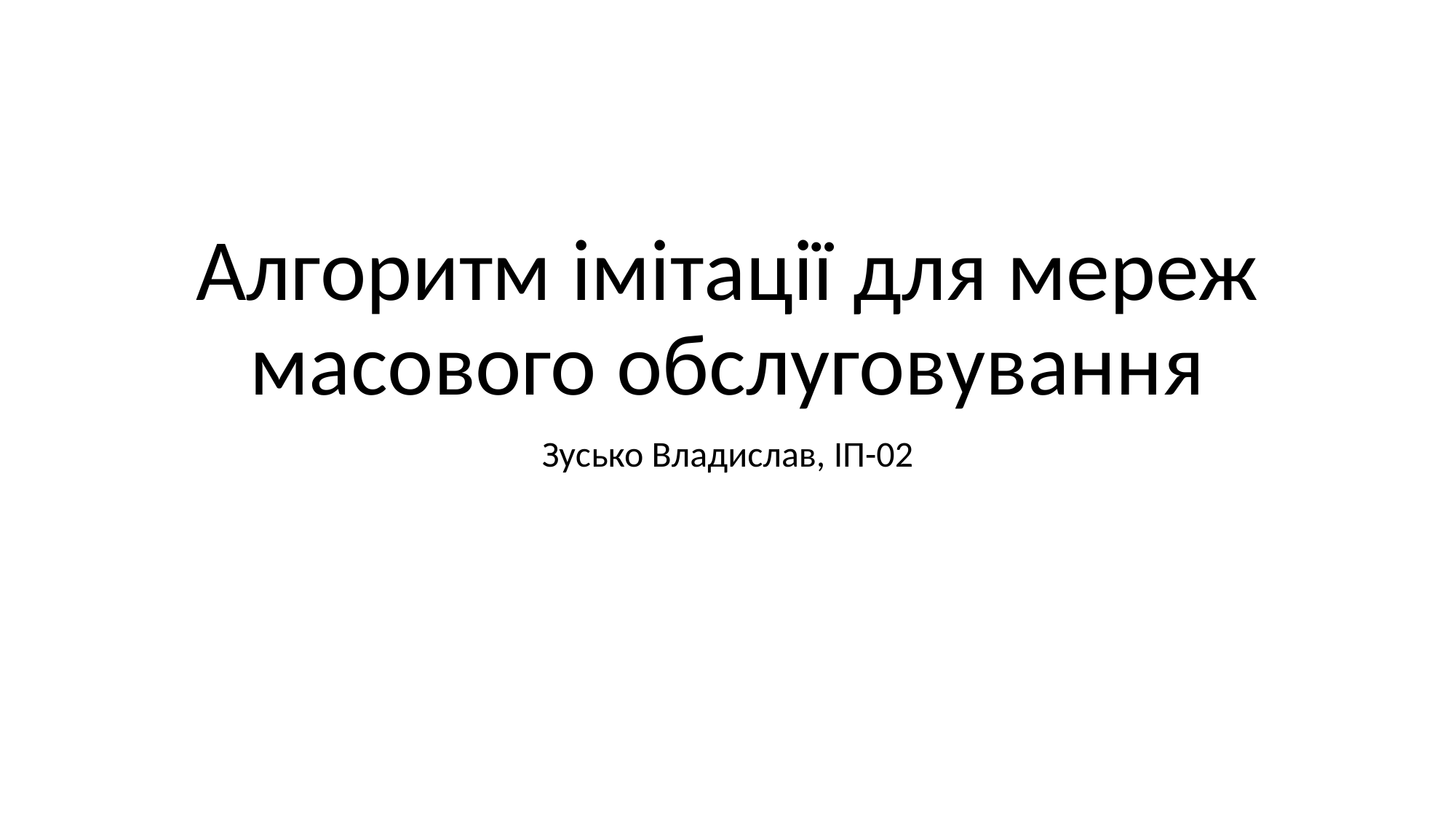

# Алгоритм імітації для мереж масового обслуговування
Зусько Владислав, ІП-02